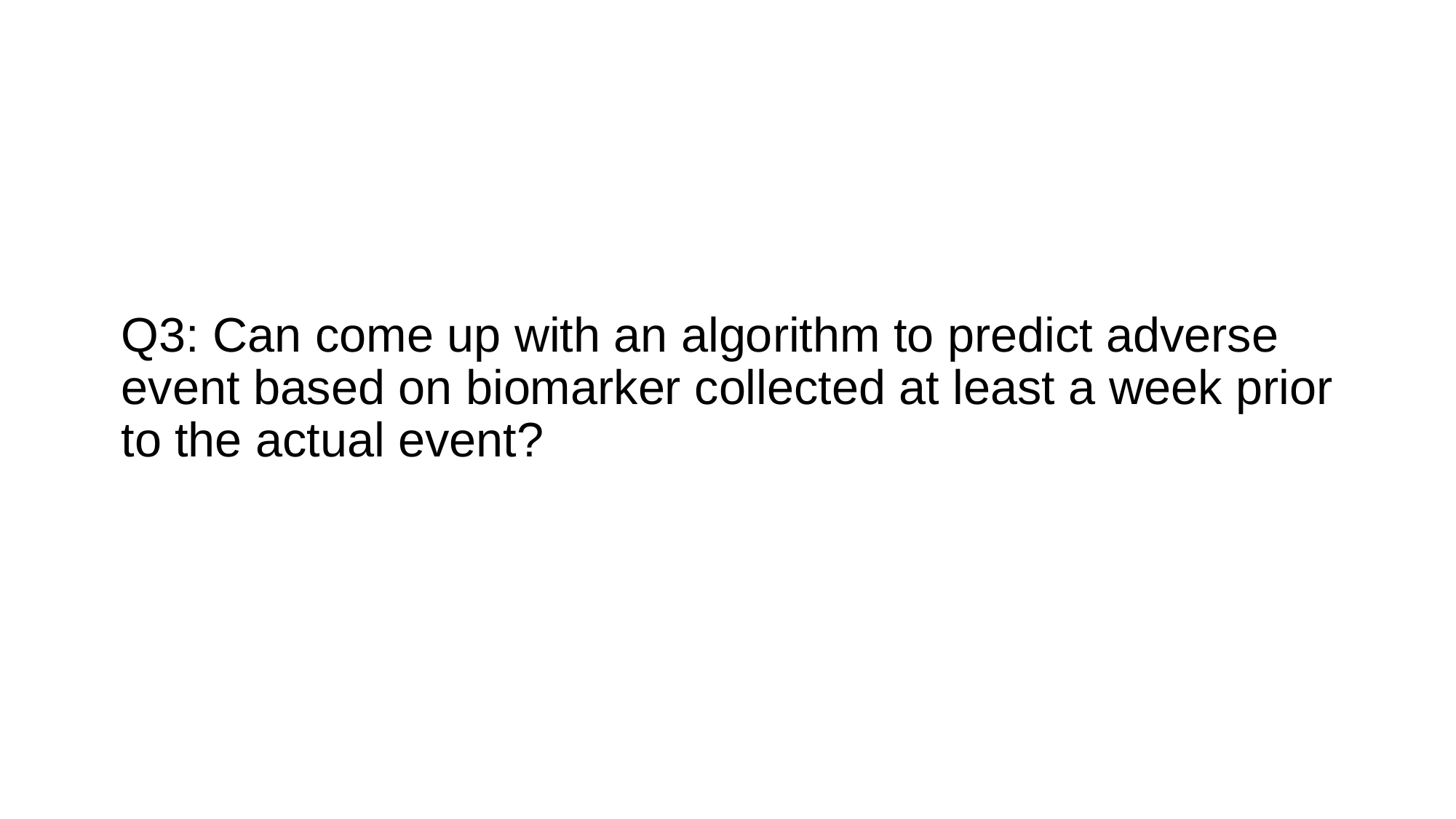

# Q3: Can come up with an algorithm to predict adverse event based on biomarker collected at least a week prior to the actual event?